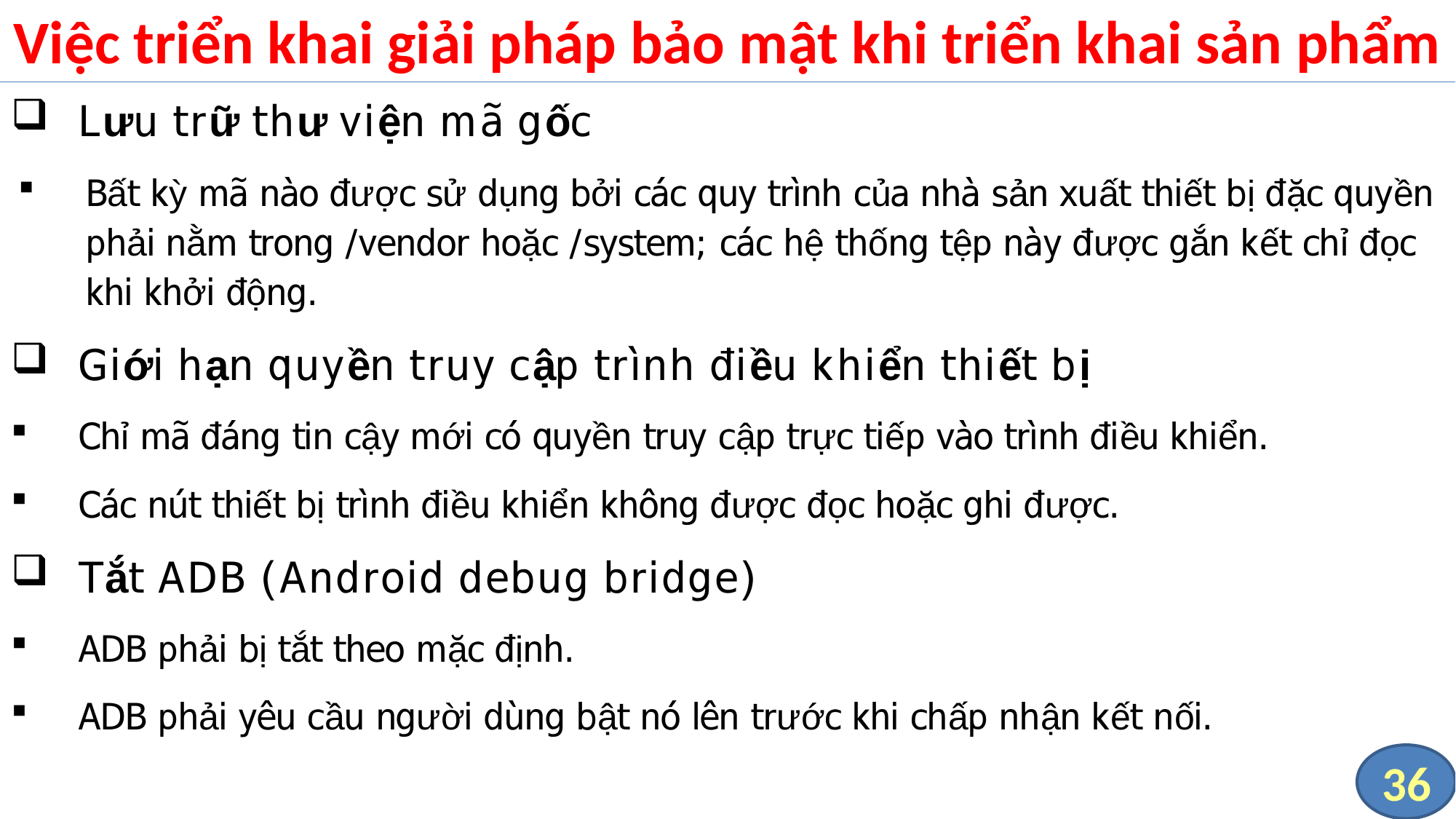

# Việc triển khai giải pháp bảo mật khi triển khai sản phẩm
Lưu trữ thư viện mã gốc
Bất kỳ mã nào được sử dụng bởi các quy trình của nhà sản xuất thiết bị đặc quyền phải nằm trong /vendor hoặc /system; các hệ thống tệp này được gắn kết chỉ đọc khi khởi động.
Giới hạn quyền truy cập trình điều khiển thiết bị
Chỉ mã đáng tin cậy mới có quyền truy cập trực tiếp vào trình điều khiển.
Các nút thiết bị trình điều khiển không được đọc hoặc ghi được.
Tắt ADB (Android debug bridge)
ADB phải bị tắt theo mặc định.
ADB phải yêu cầu người dùng bật nó lên trước khi chấp nhận kết nối.

36